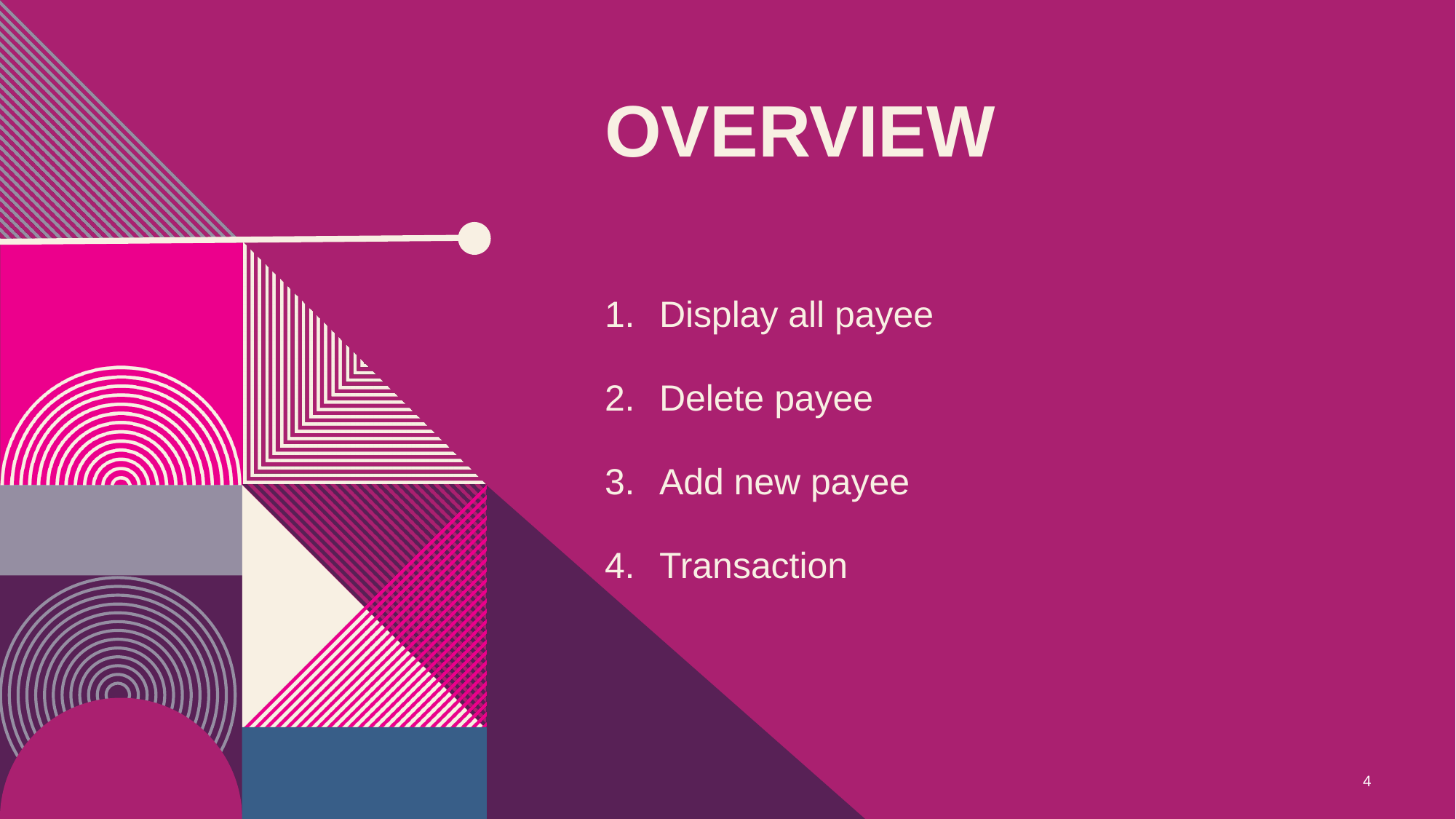

# OverView
Display all payee
Delete payee
Add new payee
Transaction
4